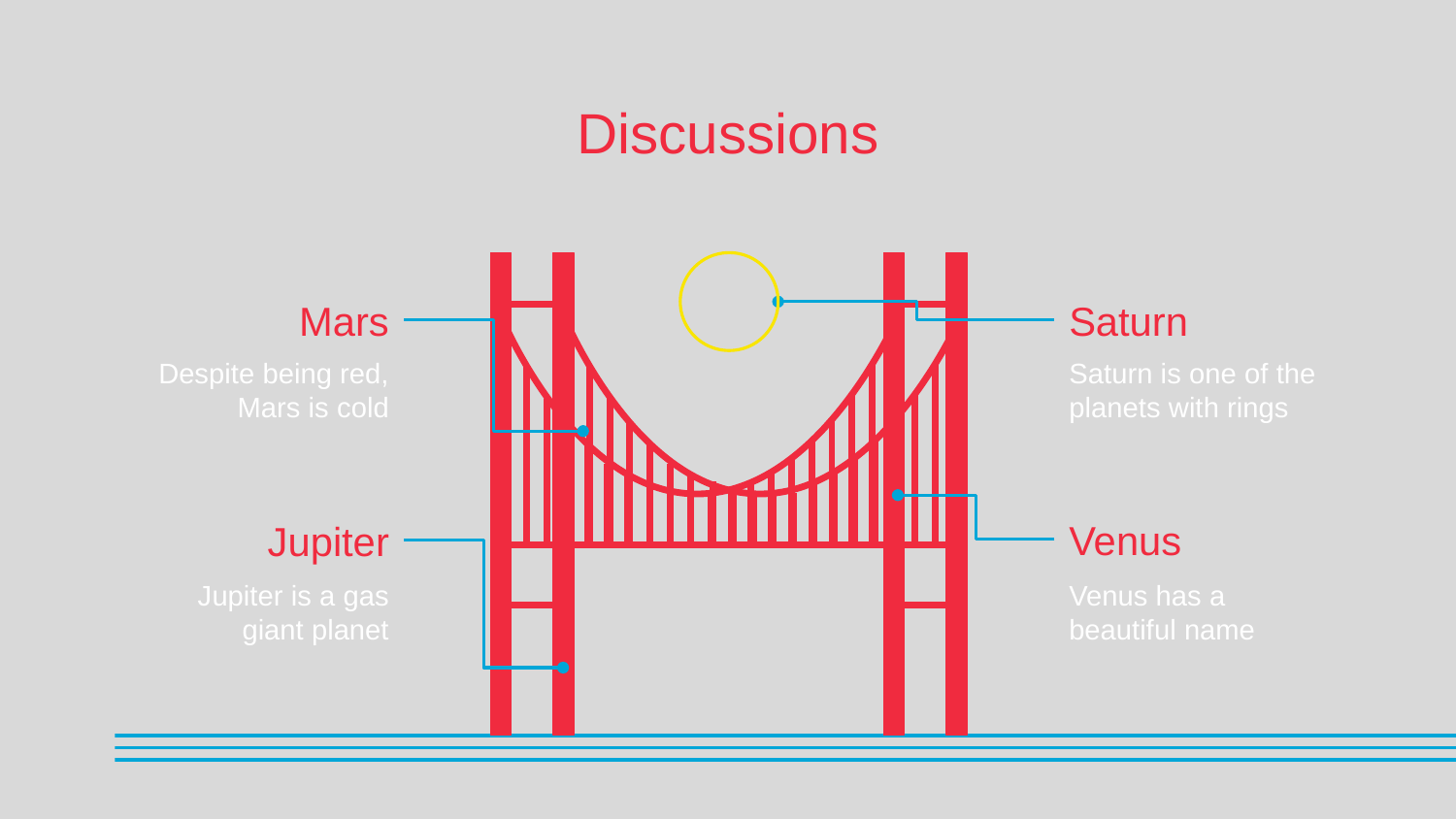

# Discussions

Mars
Saturn
Saturn is one of the planets with rings
Despite being red, Mars is cold
Venus
Jupiter
Jupiter is a gas giant planet
Venus has a beautiful name